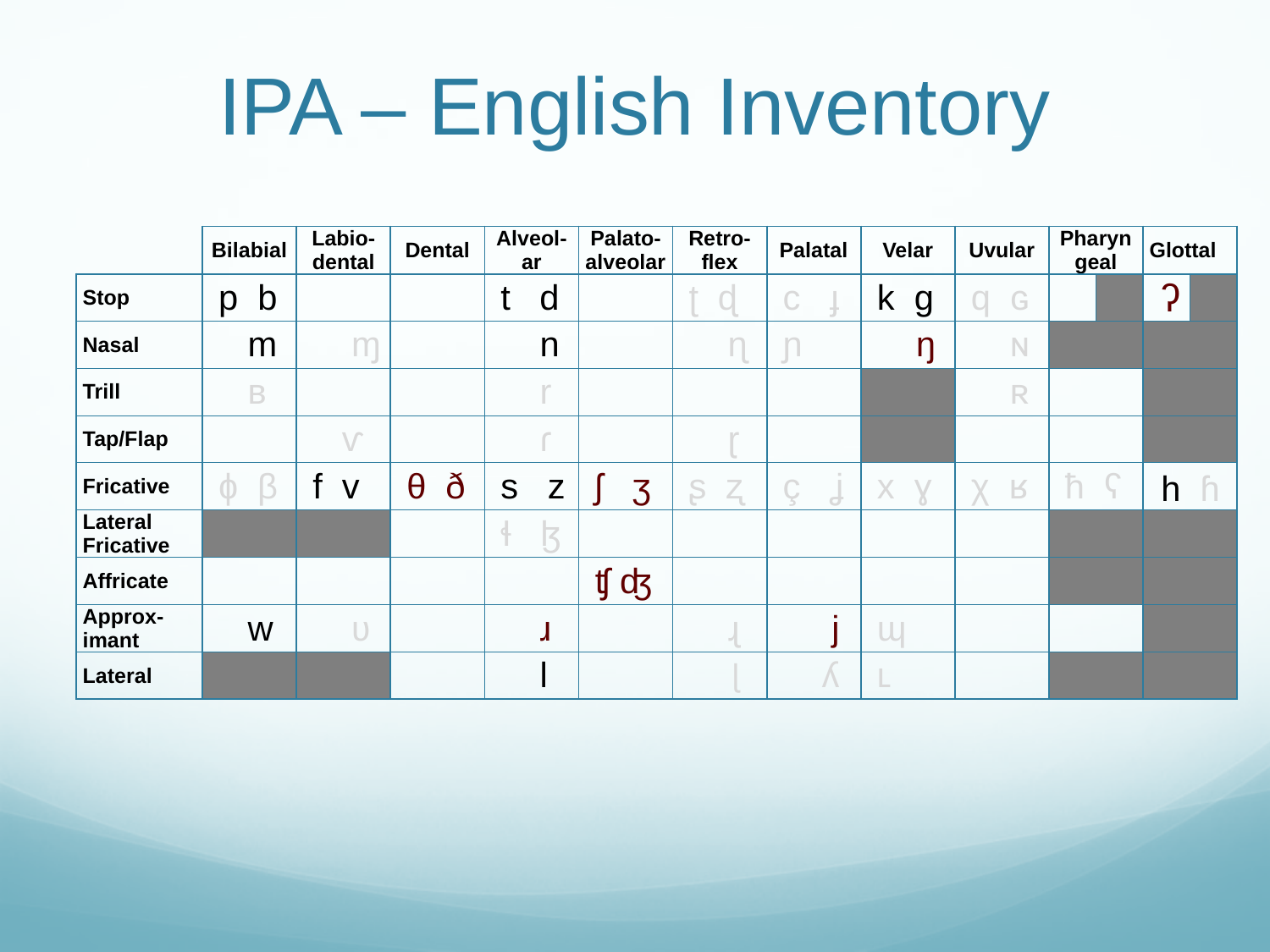

# IPA – English Inventory
|  | Bilabial | Labio-dental | Dental | Alveol-ar | Palato-alveolar | Retro-flex | Palatal | Velar | Uvular | Pharyngeal |  | Glottal |  |
| --- | --- | --- | --- | --- | --- | --- | --- | --- | --- | --- | --- | --- | --- |
| Stop | p b |  |  | t d |  | ʈ ɖ | c ɟ | k ɡ | q ɢ |  |  | ʔ |  |
| Nasal | m | ɱ |  | n |  | ɳ | ɲ | ŋ | ɴ |  |  |  |  |
| Trill | ʙ |  |  | r |  |  |  |  | ʀ |  |  |  |  |
| Tap/Flap |  | ⱱ |  | ɾ |  | ɽ |  |  |  |  |  |  |  |
| Fricative | ɸ β | f v | θ ð | s z | ʃ ʒ | ʂ ʐ | ç ʝ | x ɣ | χ ʁ | ħ ʕ |  | h ɦ |  |
| Lateral Fricative |  |  |  | ɬ ɮ |  |  |  |  |  |  |  |  |  |
| Affricate |  |  |  |  | ʧ ʤ |  |  |  |  |  |  |  |  |
| Approx-imant | w | ʋ |  | ɹ |  | ɻ | j | ɰ |  |  |  |  |  |
| Lateral |  |  |  | l |  | ɭ | ʎ | ʟ |  |  |  |  |  |